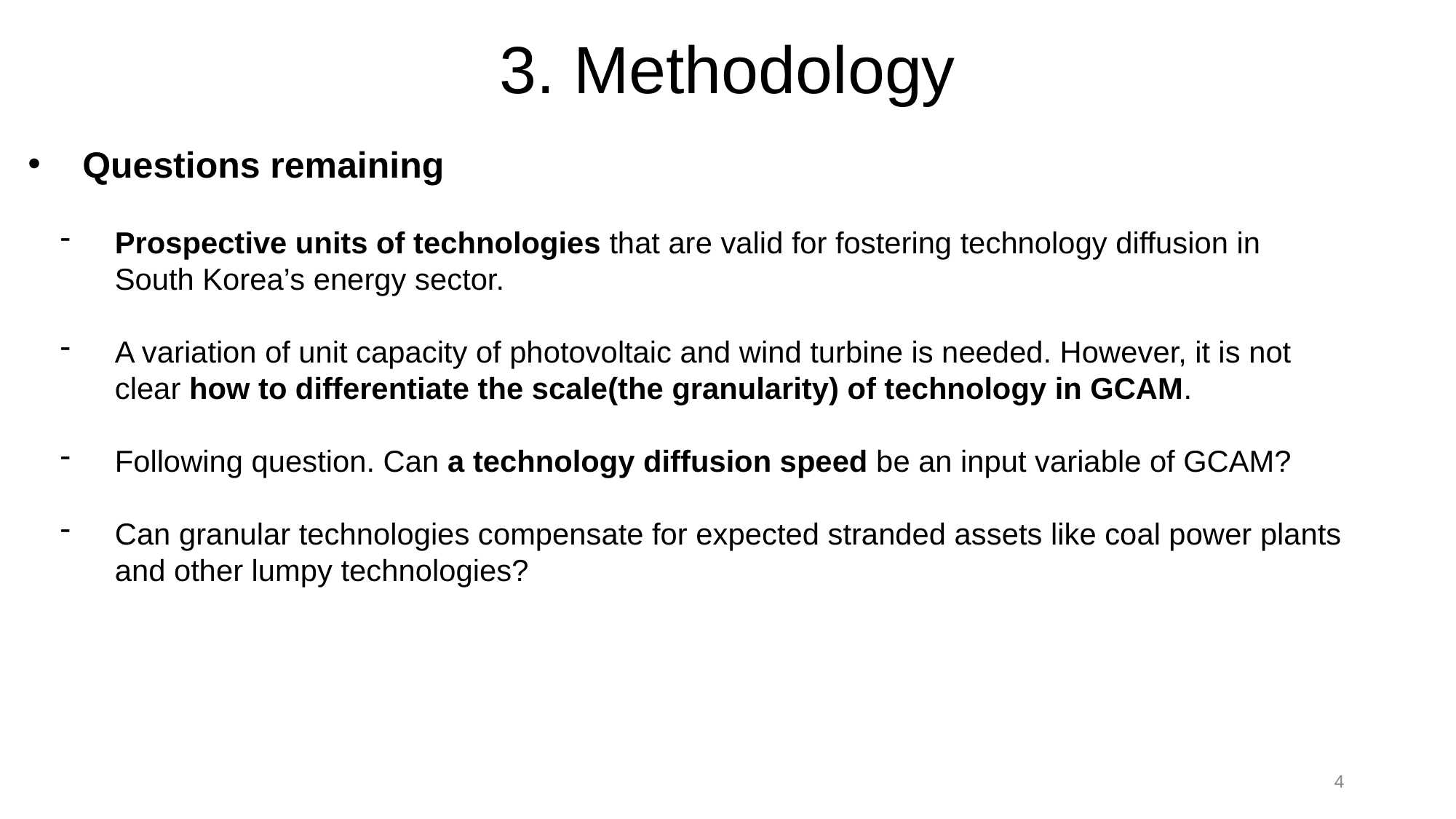

# 3. Methodology
Questions remaining
Prospective units of technologies that are valid for fostering technology diffusion in South Korea’s energy sector.

A variation of unit capacity of photovoltaic and wind turbine is needed. However, it is not clear how to differentiate the scale(the granularity) of technology in GCAM.

Following question. Can a technology diffusion speed be an input variable of GCAM?

Can granular technologies compensate for expected stranded assets like coal power plants and other lumpy technologies?

4